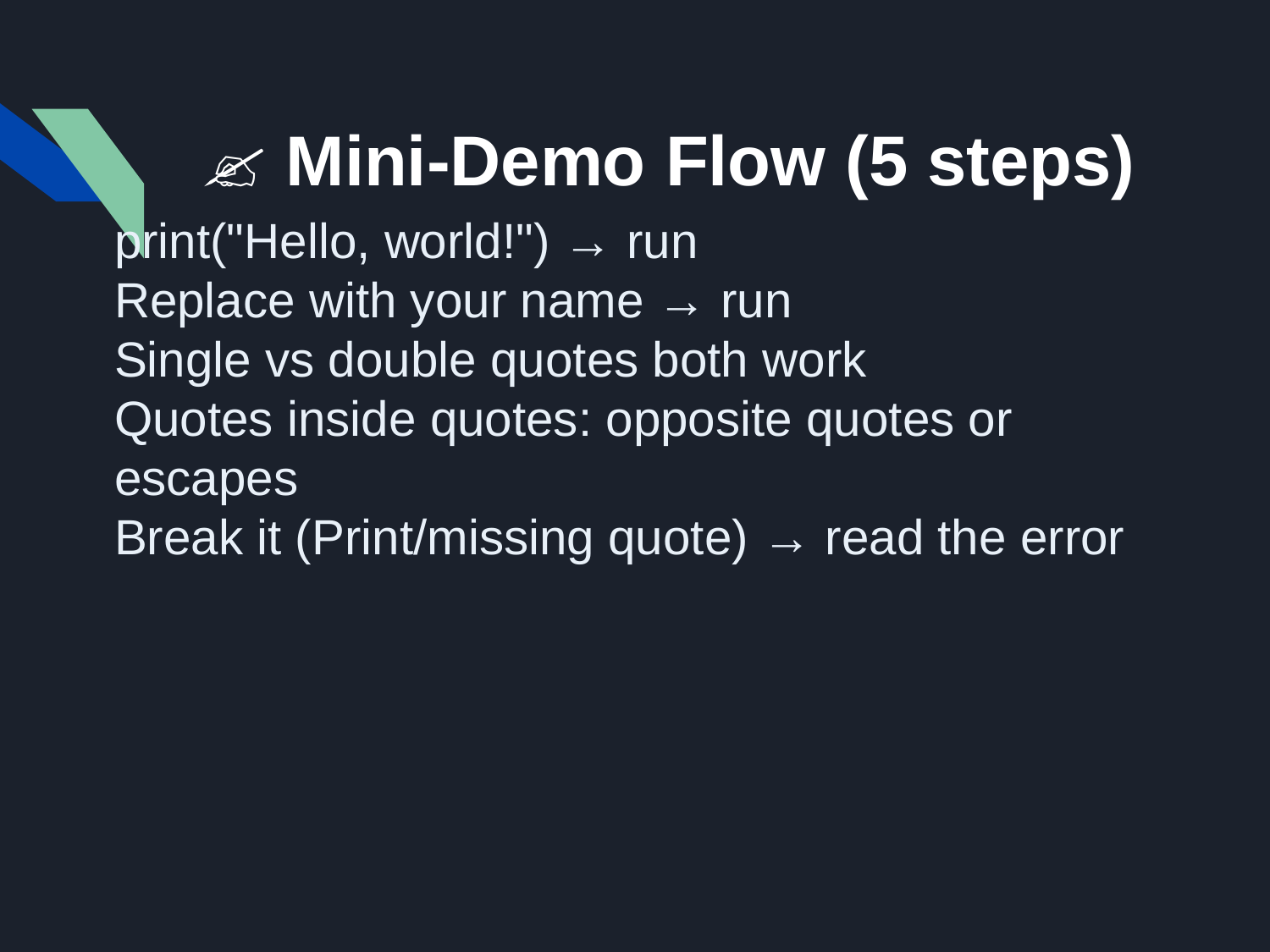

# ✍️ Mini-Demo Flow (5 steps)
print("Hello, world!") → run
Replace with your name → run
Single vs double quotes both work
Quotes inside quotes: opposite quotes or escapes
Break it (Print/missing quote) → read the error